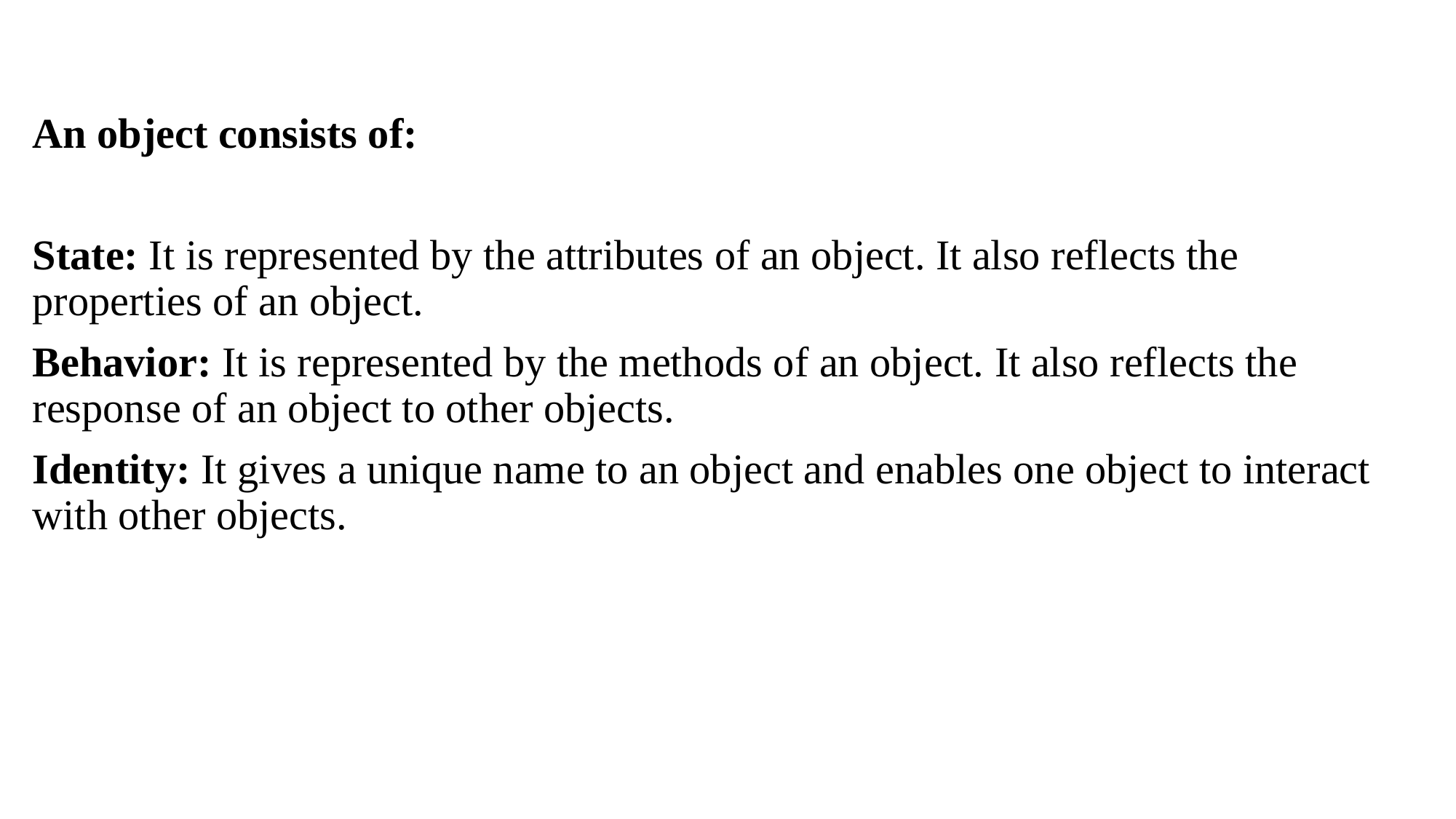

#
An object consists of:

State: It is represented by the attributes of an object. It also reflects the properties of an object.
Behavior: It is represented by the methods of an object. It also reflects the response of an object to other objects.
Identity: It gives a unique name to an object and enables one object to interact with other objects.